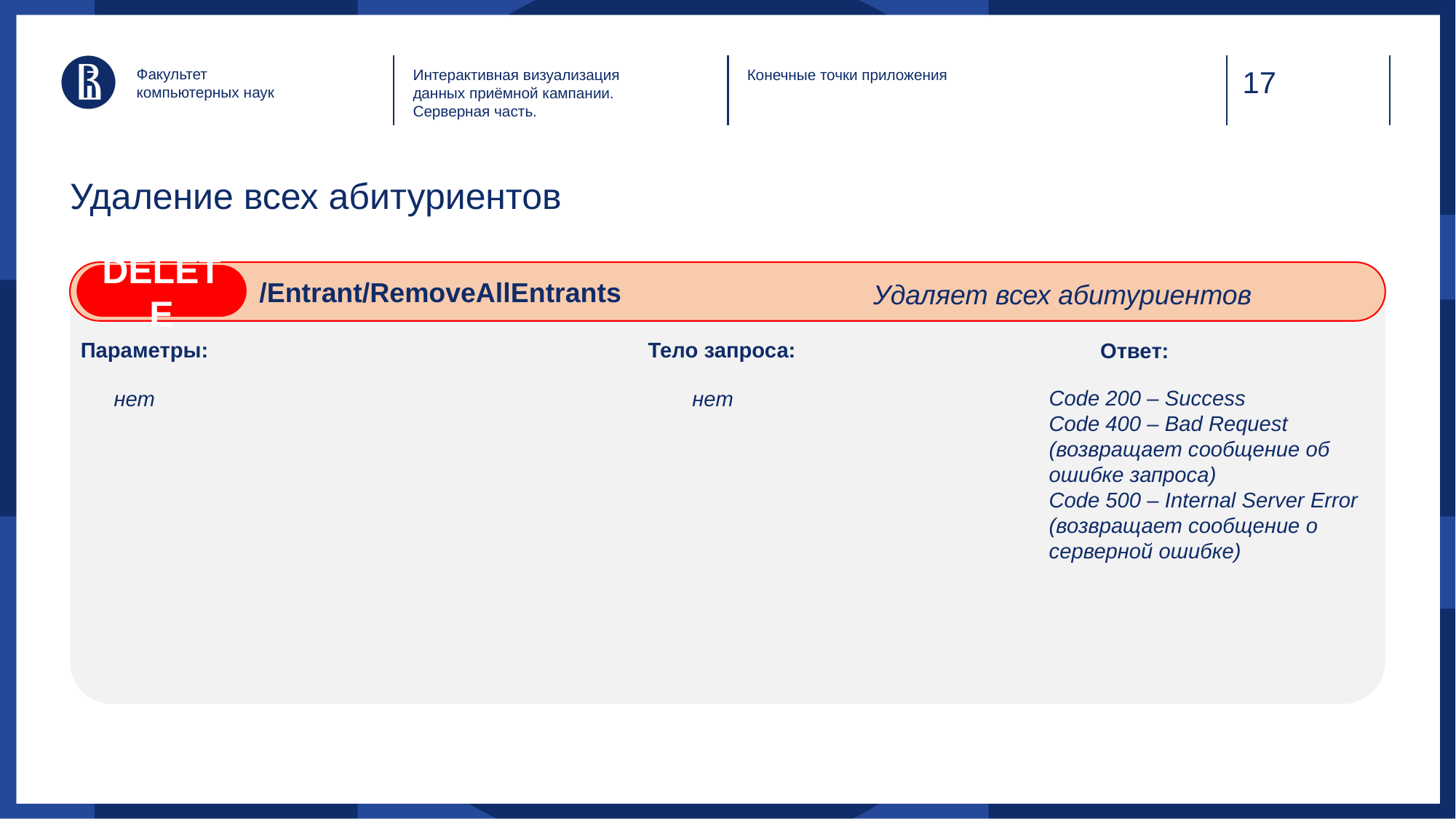

Факультет
компьютерных наук

Интерактивная визуализация данных приёмной кампании. Серверная часть.
Конечные точки приложения
# Удаление всех абитуриентов

                                    /Entrant/RemoveAllEntrants
DELETE
Удаляет всех абитуриентов
Параметры:
Тело запроса:
Ответ:
Code 200 – Success
Code 400 – Bad Request (возвращает сообщение об ошибке запроса)
Code 500 – Internal Server Error (возвращает сообщение о серверной ошибке)
нет
нет